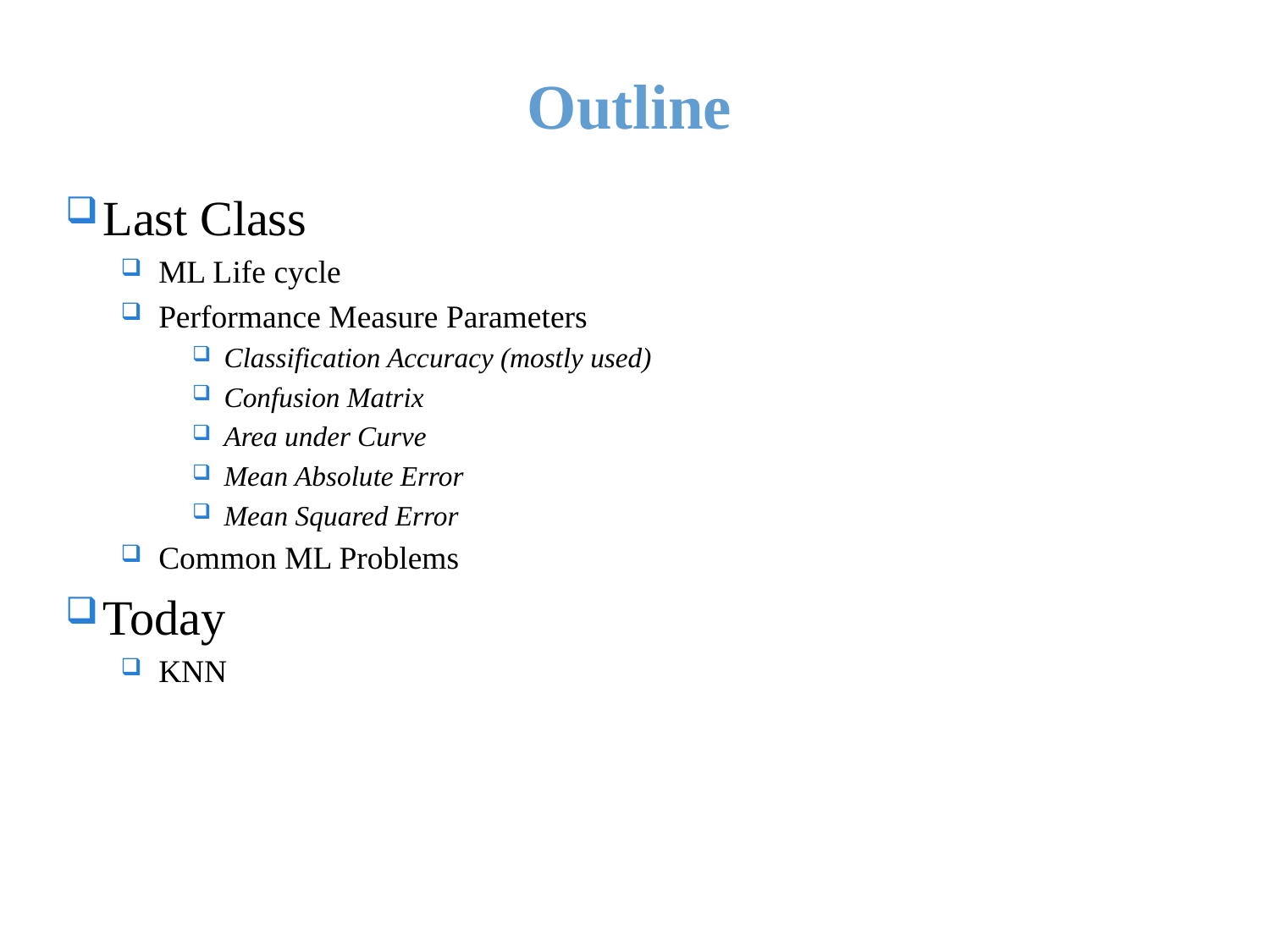

# Outline
Last Class
ML Life cycle
Performance Measure Parameters
Classification Accuracy (mostly used)
Confusion Matrix
Area under Curve
Mean Absolute Error
Mean Squared Error
Common ML Problems
Today
KNN